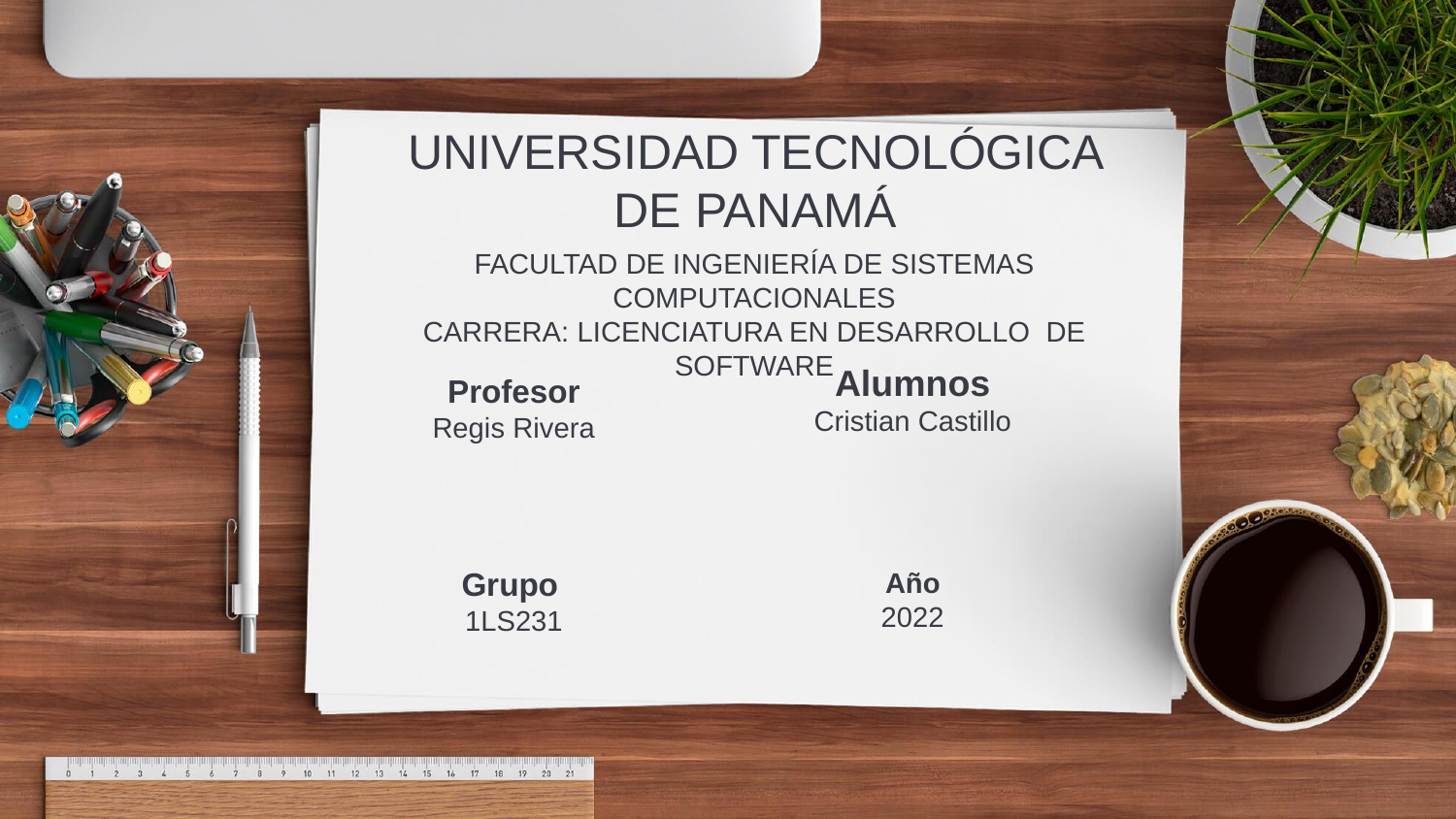

# UNIVERSIDAD TECNOLÓGICA DE PANAMÁ
FACULTAD DE INGENIERÍA DE SISTEMAS COMPUTACIONALES
CARRERA: LICENCIATURA EN DESARROLLO  DE SOFTWARE
Alumnos
Cristian Castillo
Profesor
Regis Rivera
Grupo
1LS231
Año
2022